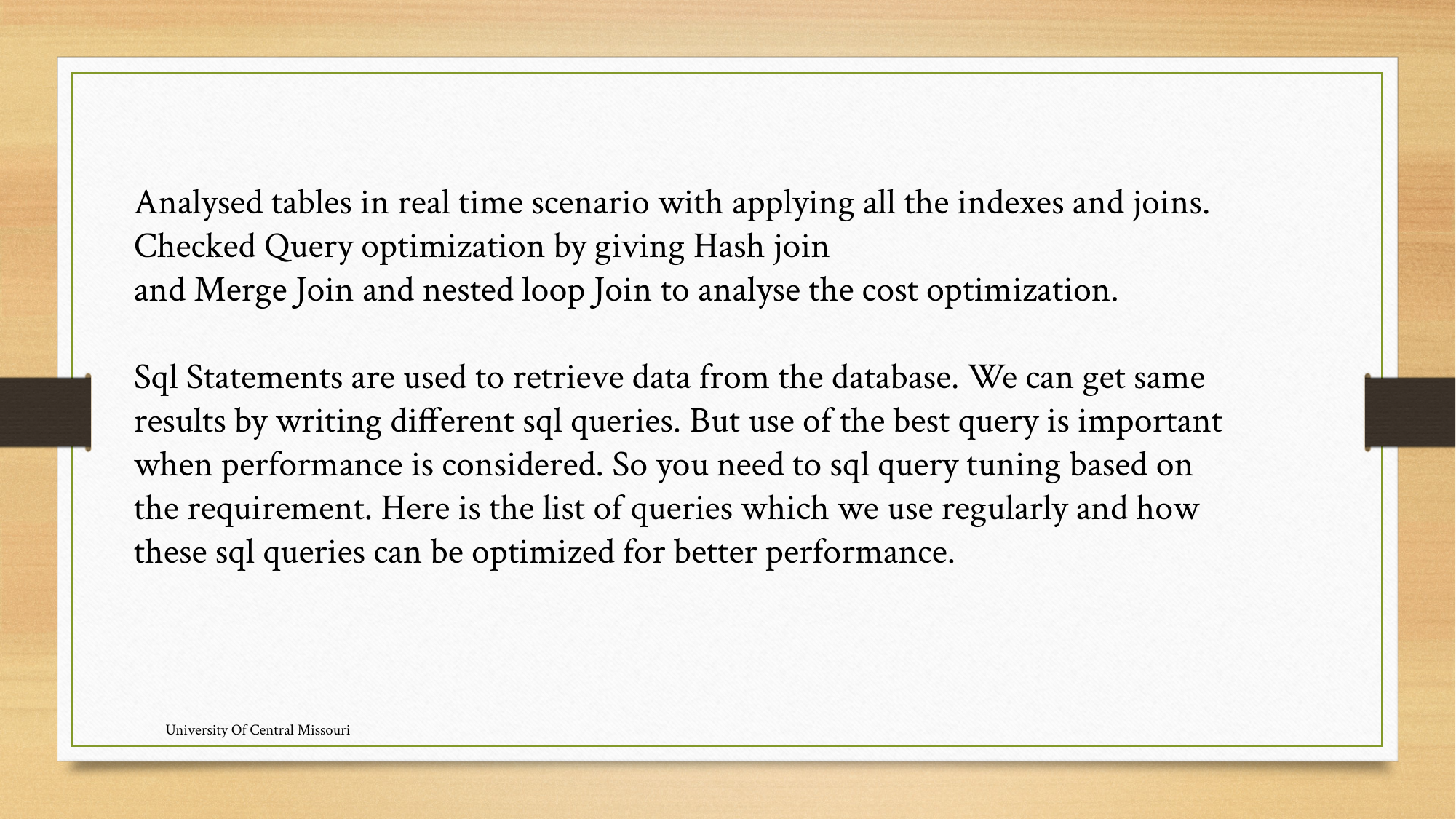

Analysed tables in real time scenario with applying all the indexes and joins. Checked Query optimization by giving Hash join
and Merge Join and nested loop Join to analyse the cost optimization.

Sql Statements are used to retrieve data from the database. We can get same results by writing different sql queries. But use of the best query is important when performance is considered. So you need to sql query tuning based on the requirement. Here is the list of queries which we use regularly and how these sql queries can be optimized for better performance.

University Of Central Missouri